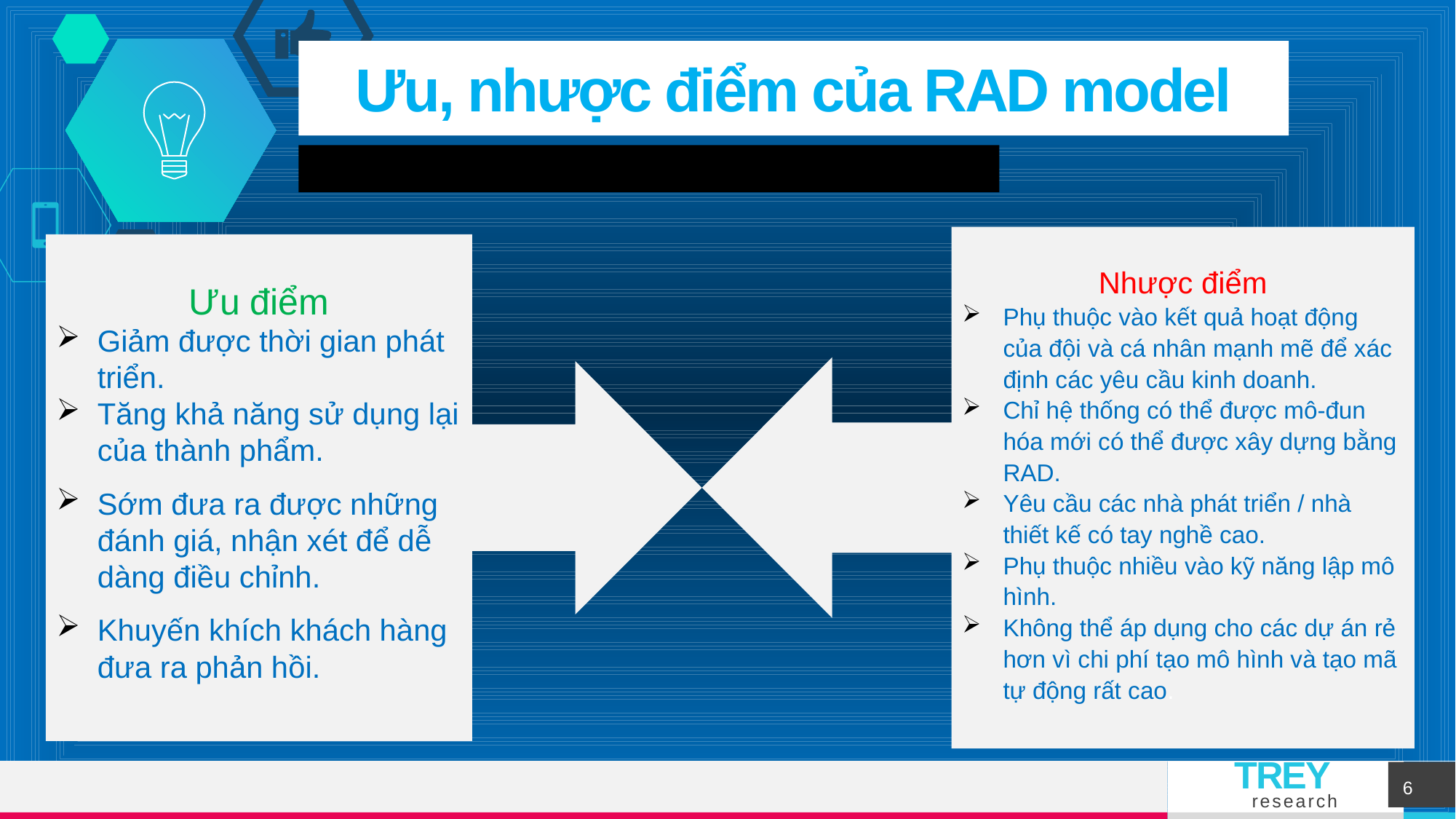

Ưu, nhược điểm của RAD model

Nhược điểm
Phụ thuộc vào kết quả hoạt động của đội và cá nhân mạnh mẽ để xác định các yêu cầu kinh doanh.
Chỉ hệ thống có thể được mô-đun hóa mới có thể được xây dựng bằng RAD.
Yêu cầu các nhà phát triển / nhà thiết kế có tay nghề cao.
Phụ thuộc nhiều vào kỹ năng lập mô hình.
Không thể áp dụng cho các dự án rẻ hơn vì chi phí tạo mô hình và tạo mã tự động rất cao.

Ưu điểm
Giảm được thời gian phát triển.
Tăng khả năng sử dụng lại của thành phẩm.
Sớm đưa ra được những đánh giá, nhận xét để dễ dàng điều chỉnh.
Khuyến khích khách hàng đưa ra phản hồi.

6